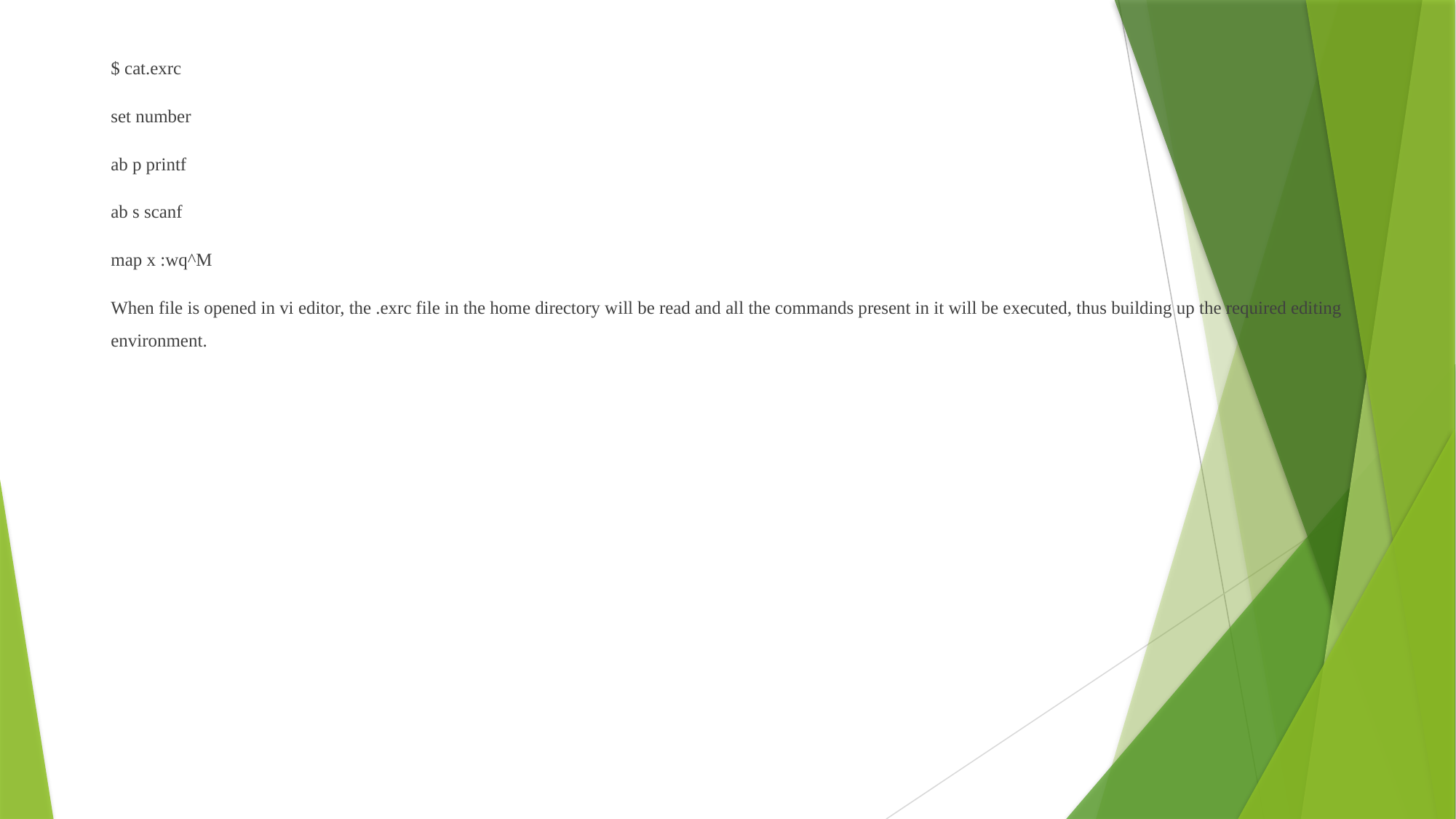

$ cat.exrc
set number
ab p printf
ab s scanf
map x :wq^M
When file is opened in vi editor, the .exrc file in the home directory will be read and all the commands present in it will be executed, thus building up the required editing environment.